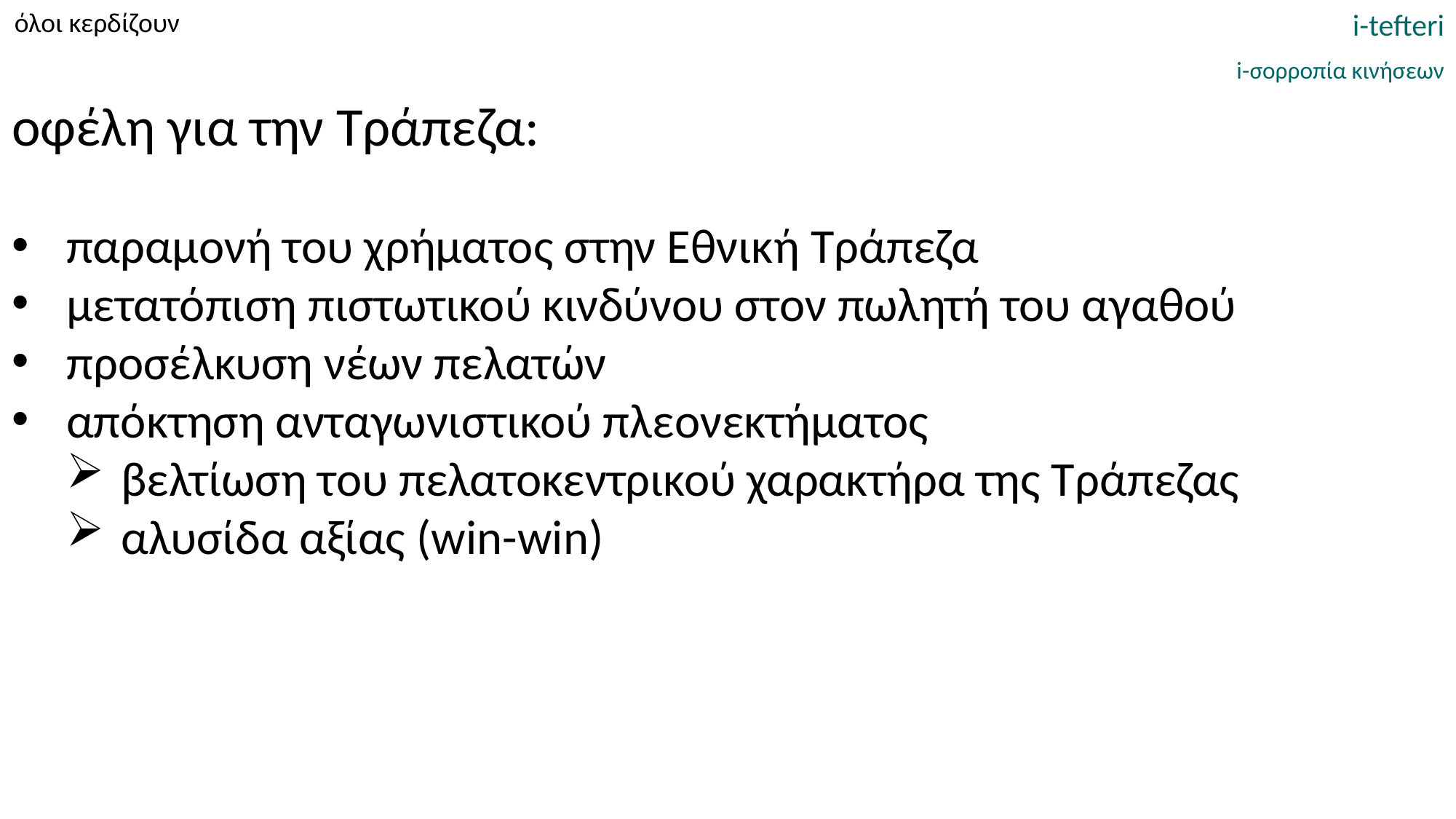

όλοι κερδίζουν
i-tefteri
i-σορροπία κινήσεων
οφέλη για την Τράπεζα:

παραμονή του χρήματος στην Εθνική Τράπεζα
μετατόπιση πιστωτικού κινδύνου στον πωλητή του αγαθού
προσέλκυση νέων πελατών
απόκτηση ανταγωνιστικού πλεονεκτήματος
βελτίωση του πελατοκεντρικού χαρακτήρα της Τράπεζας
αλυσίδα αξίας (win-win)